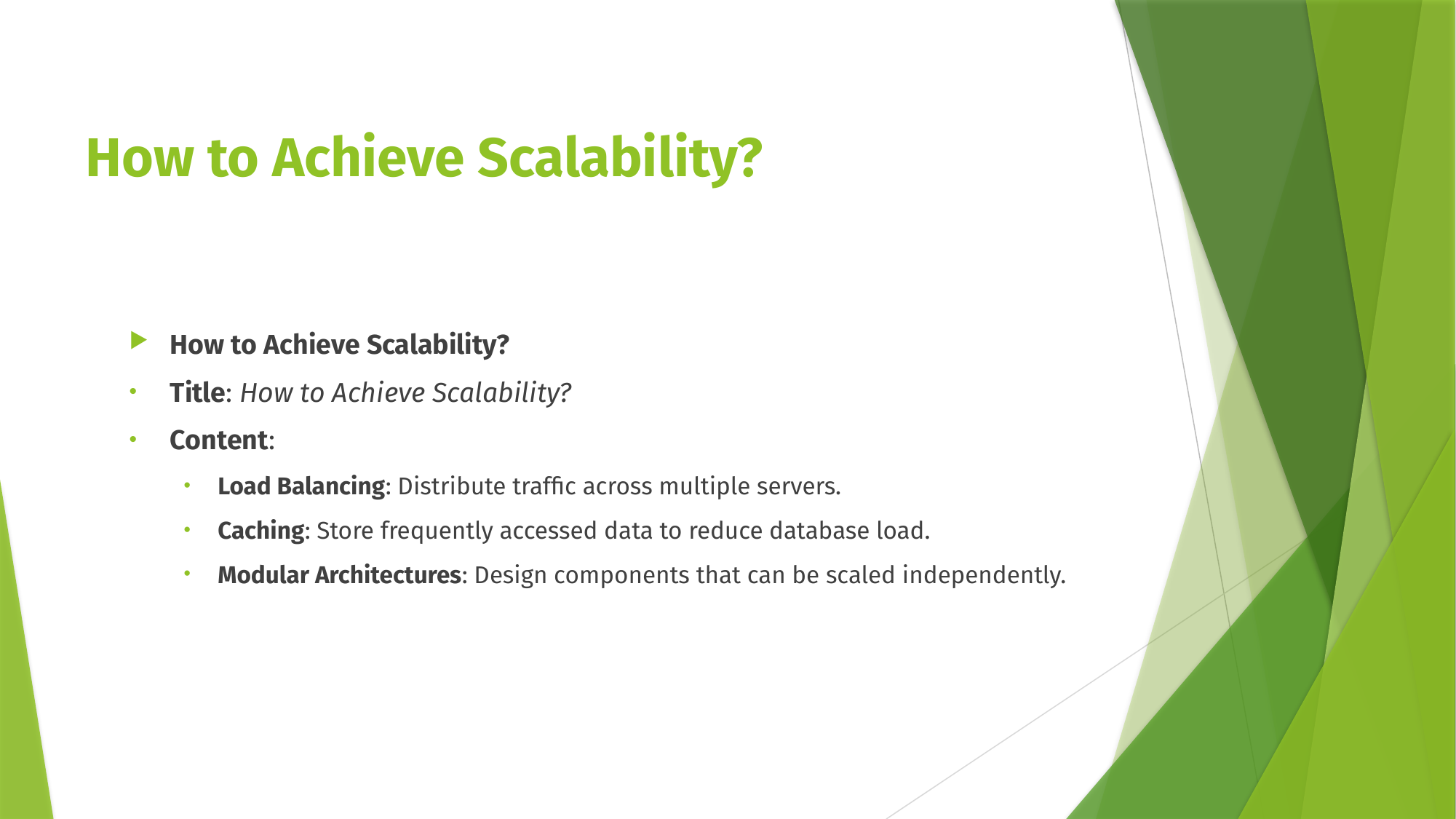

# How to Achieve Scalability?
How to Achieve Scalability?
Title: How to Achieve Scalability?
Content:
Load Balancing: Distribute traffic across multiple servers.
Caching: Store frequently accessed data to reduce database load.
Modular Architectures: Design components that can be scaled independently.